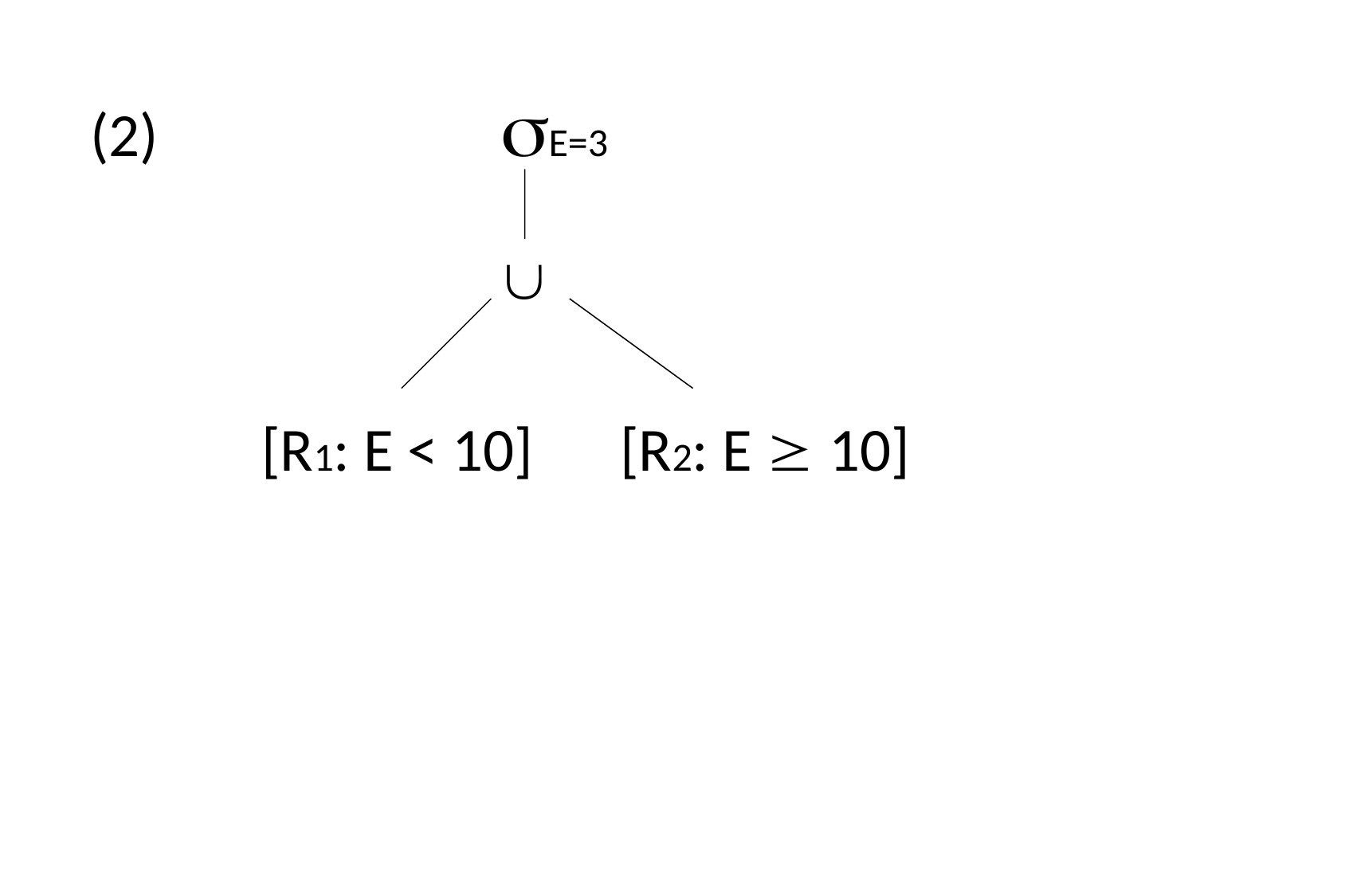

(2)			σE=3

				∪

		[R1: E < 10] 	[R2: E ≥ 10]

42